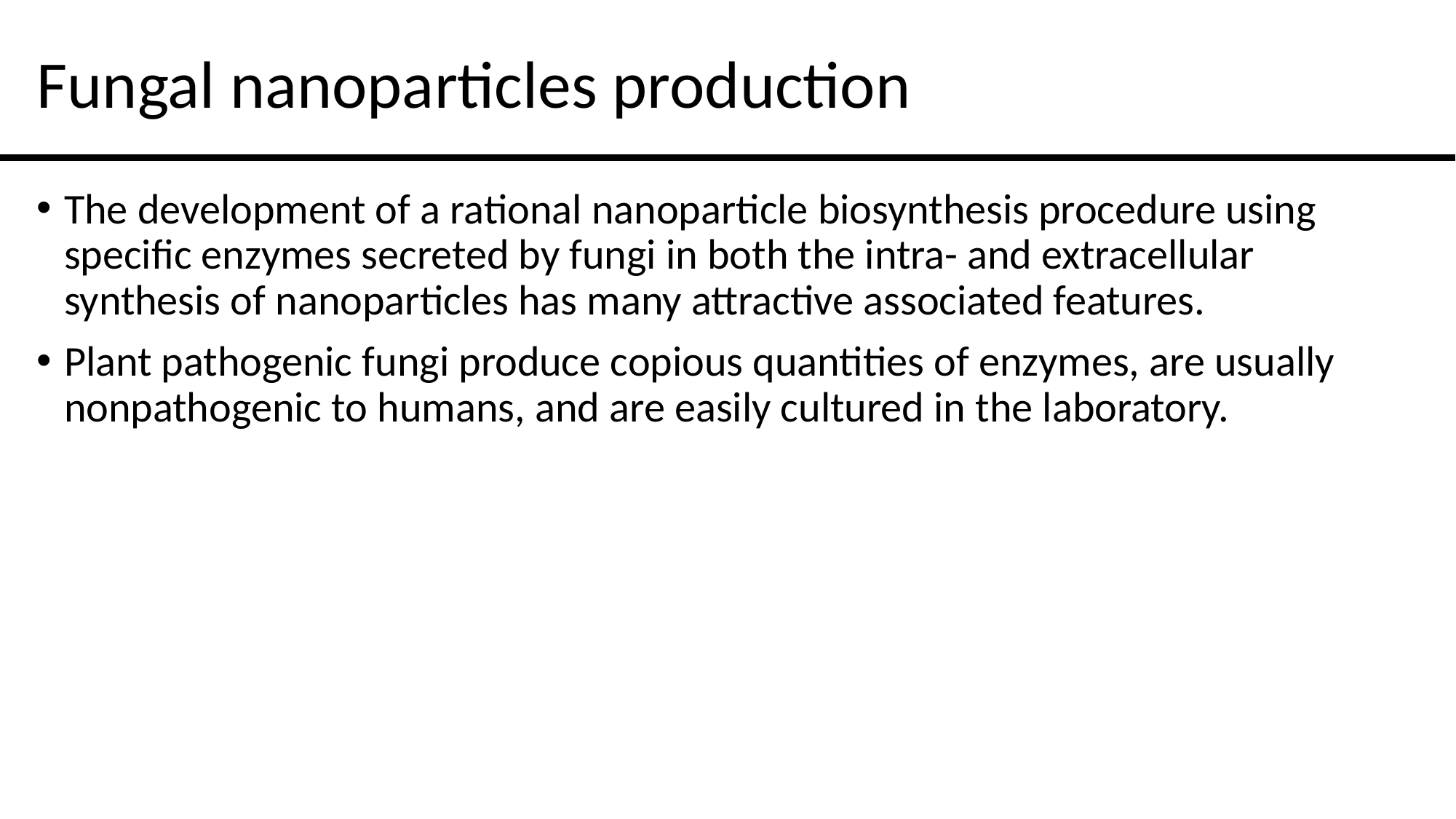

# Fungal nanoparticles production
The development of a rational nanoparticle biosynthesis procedure using specific enzymes secreted by fungi in both the intra- and extracellular synthesis of nanoparticles has many attractive associated features.
Plant pathogenic fungi produce copious quantities of enzymes, are usually nonpathogenic to humans, and are easily cultured in the laboratory.